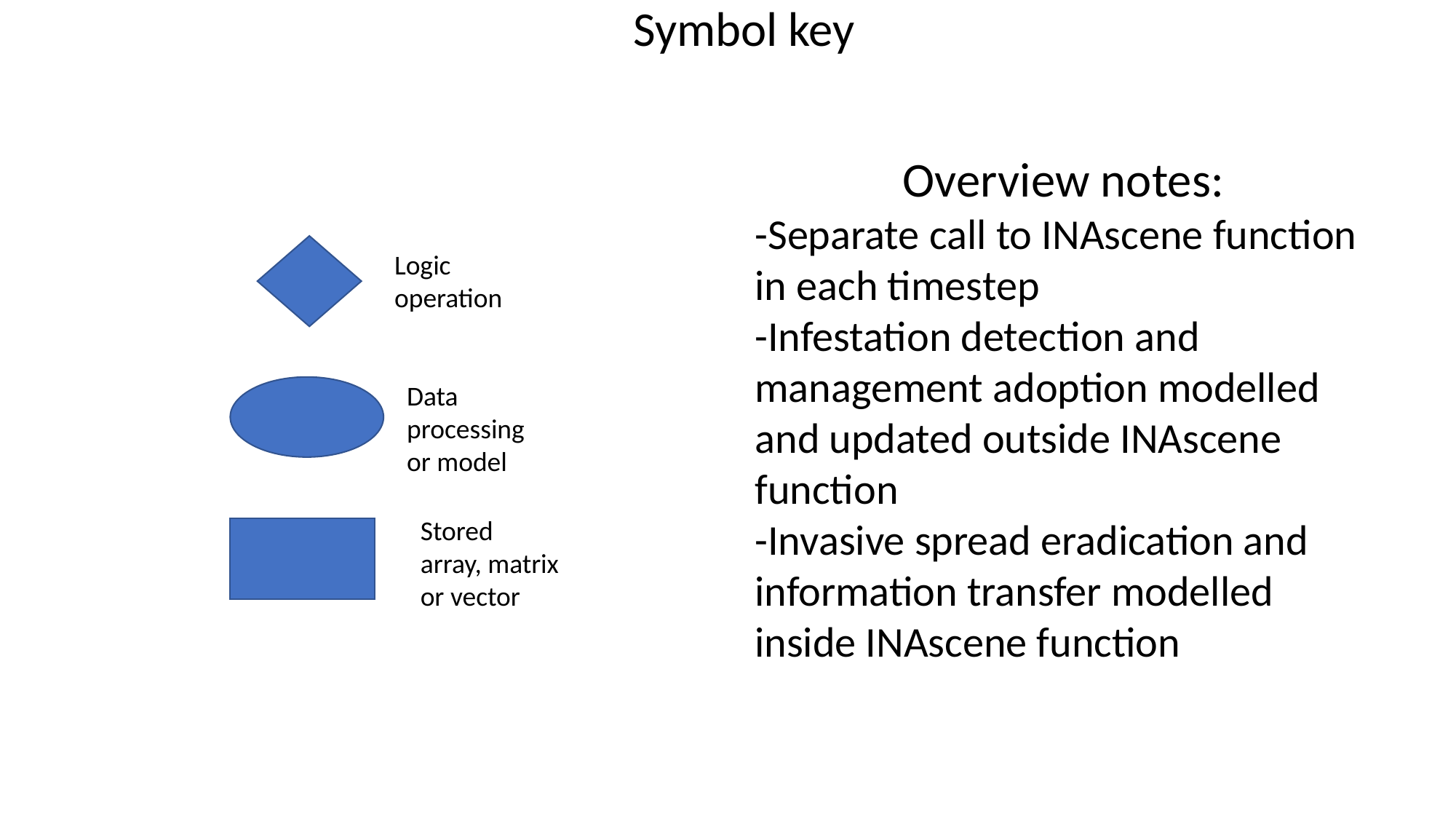

Symbol key
Overview notes:
-Separate call to INAscene function in each timestep
-Infestation detection and management adoption modelled and updated outside INAscene function
-Invasive spread eradication and information transfer modelled inside INAscene function

Logic operation
Data processing or model

Stored array, matrix or vector